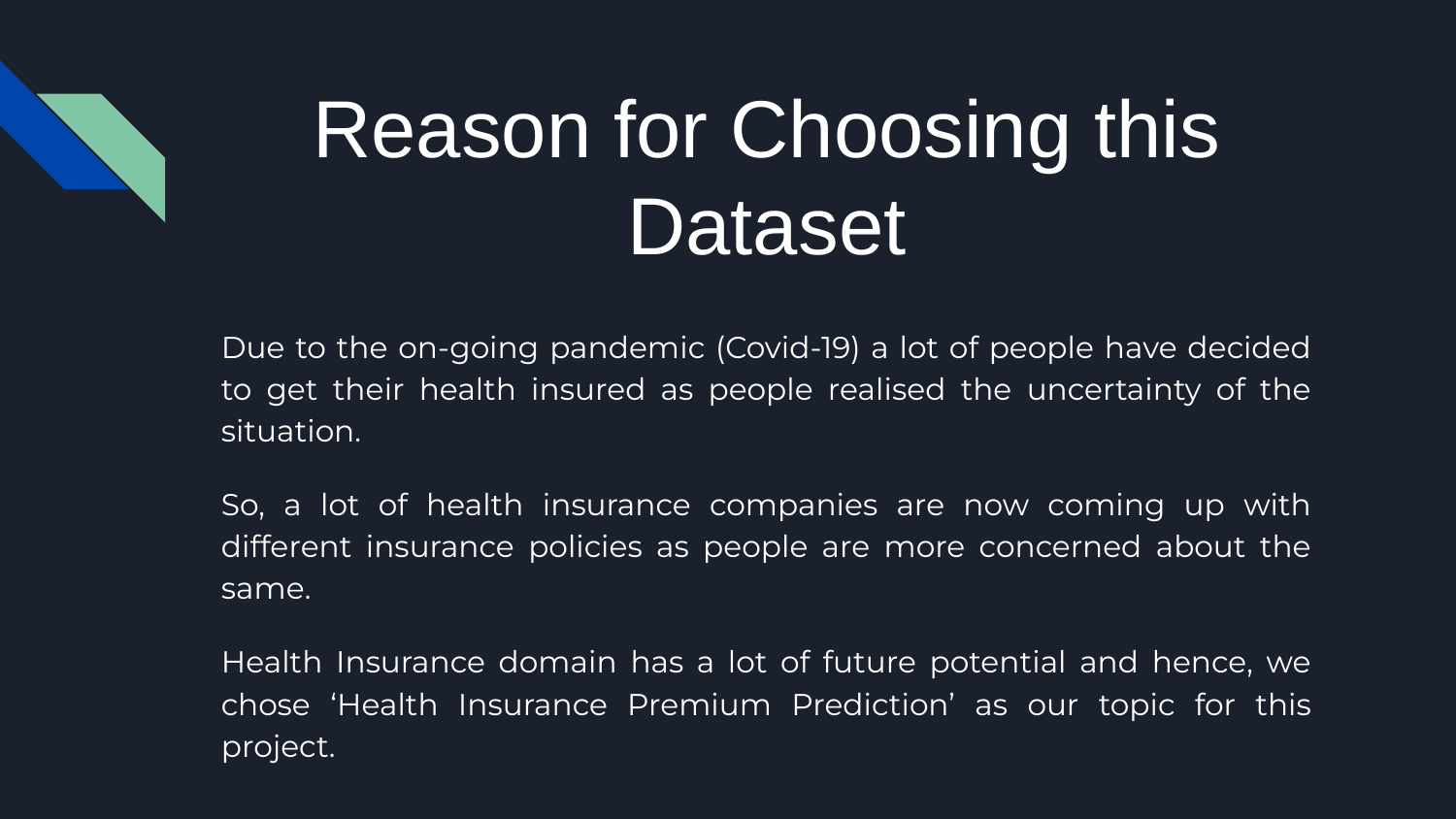

# Reason for Choosing this Dataset
Due to the on-going pandemic (Covid-19) a lot of people have decided to get their health insured as people realised the uncertainty of the situation.
So, a lot of health insurance companies are now coming up with different insurance policies as people are more concerned about the same.
Health Insurance domain has a lot of future potential and hence, we chose ‘Health Insurance Premium Prediction’ as our topic for this project.